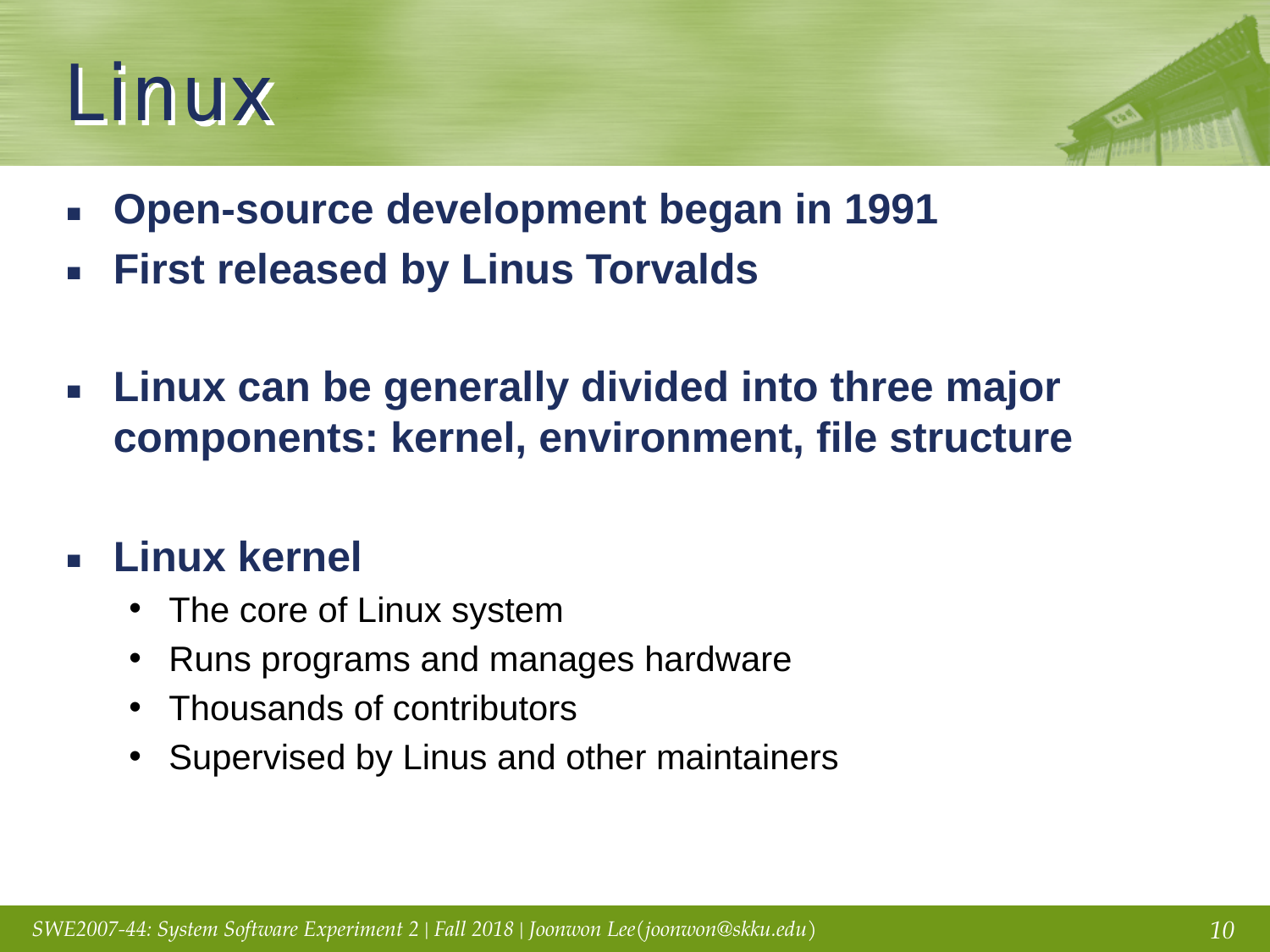

# Linux
Open-source development began in 1991
First released by Linus Torvalds

Linux can be generally divided into three major components: kernel, environment, file structure

Linux kernel
The core of Linux system
Runs programs and manages hardware
Thousands of contributors
Supervised by Linus and other maintainers